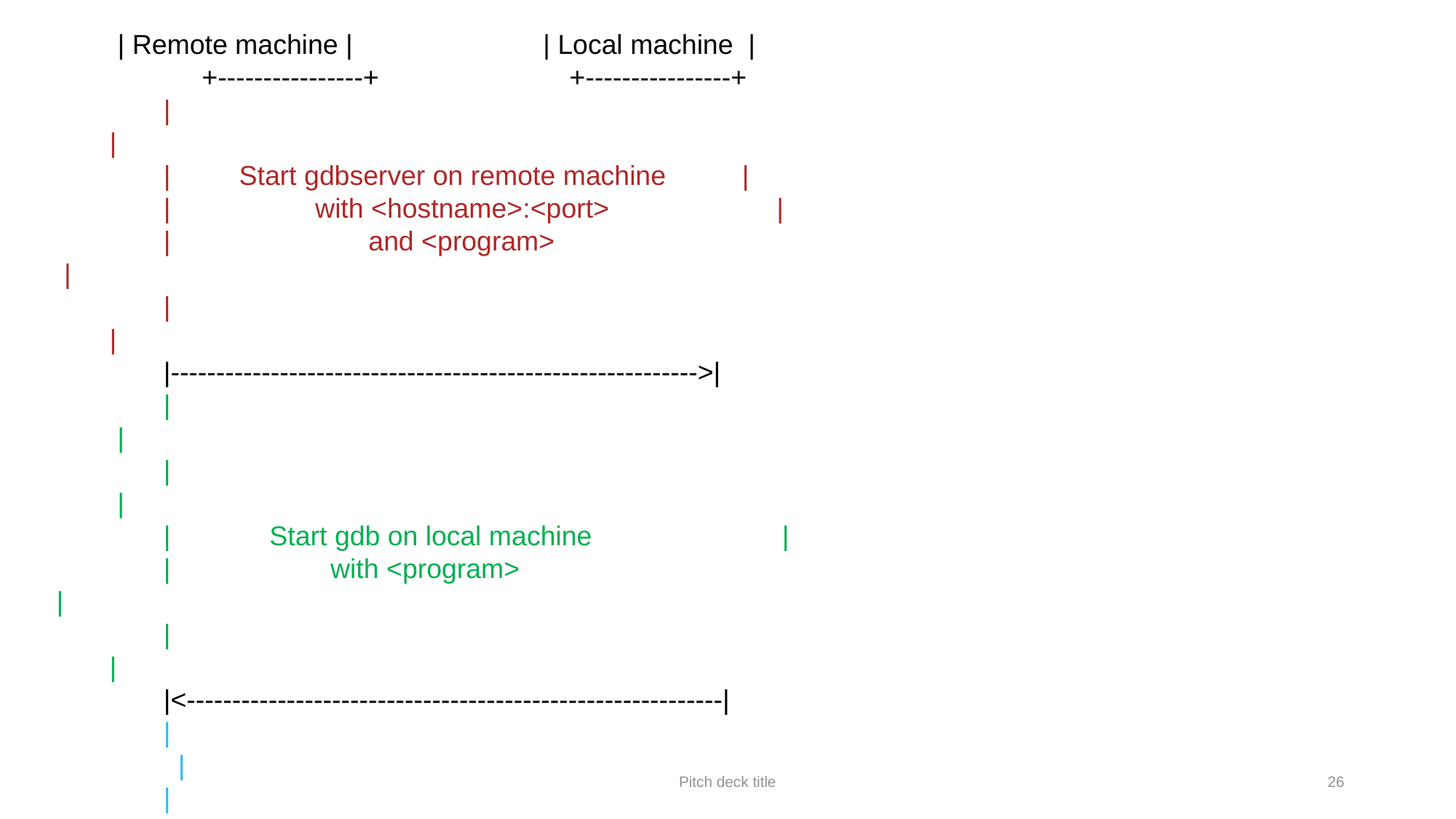

| Remote machine |                         | Local machine  |
                     +----------------+                         +----------------+
                |                                                                                            |
                |         Start gdbserver on remote machine          |
                |                   with <hostname>:<port>                      |
                |                          and <program>                                  |
                |                                                                                            |
                |---------------------------------------------------------->|
                |                                                                                             |
                |                                                                                             |
                |             Start gdb on local machine                         |
                |                     with <program>                                       |
                |                                                                                             |
                |<-----------------------------------------------------------|
                |                                                                                              |
                |                                                                                              |
                |      Set target remote with <hostname>:<port>|
                |                                                                                              |
                |----------------------------------------------------------->|
                |                                                                                              |
                |                                                                                              |
                |            Load program symbols with file                 |
                |                          <program>                                             |

Pitch deck title
26